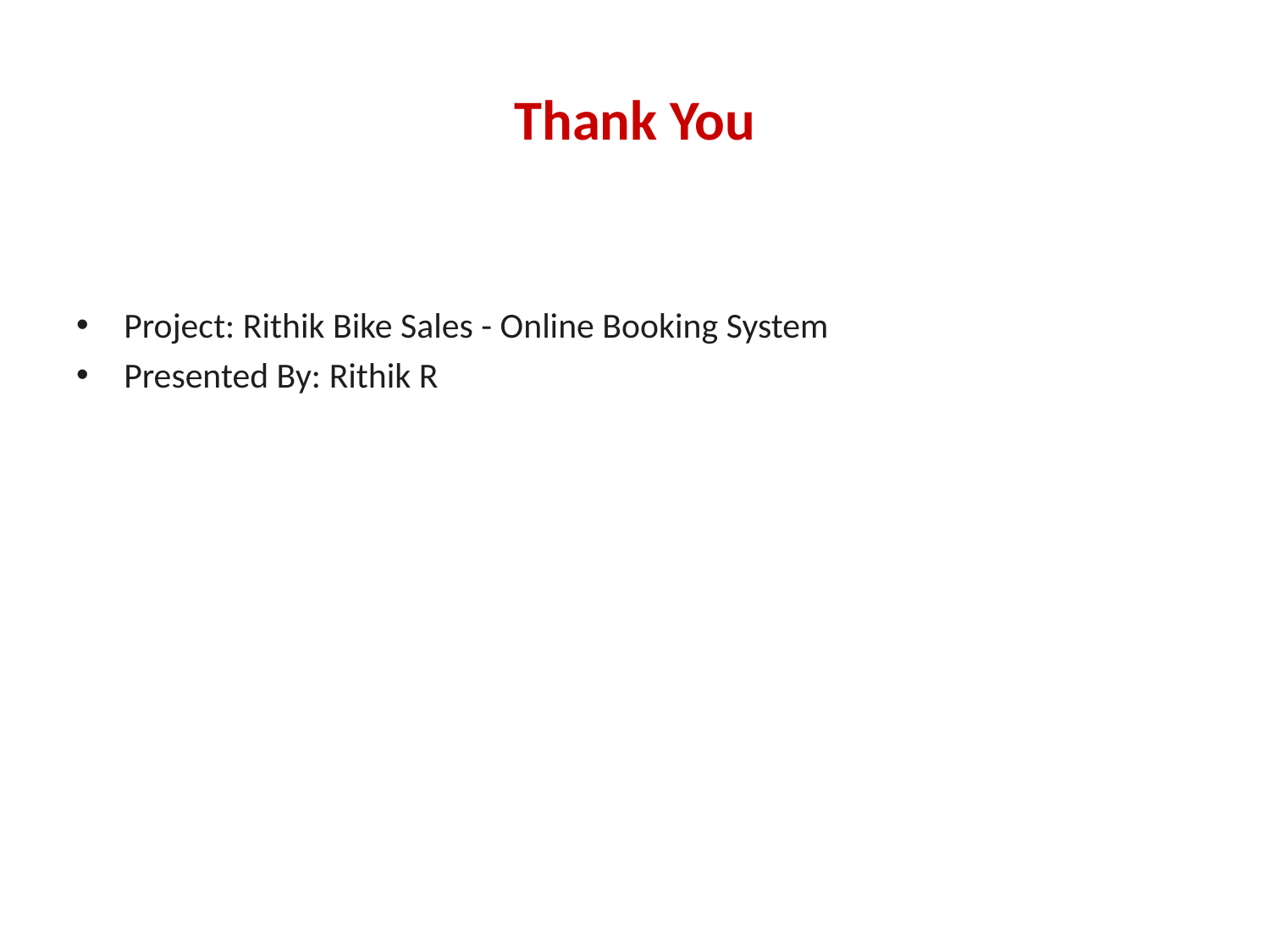

# Thank You

Project: Rithik Bike Sales - Online Booking System
Presented By: Rithik R